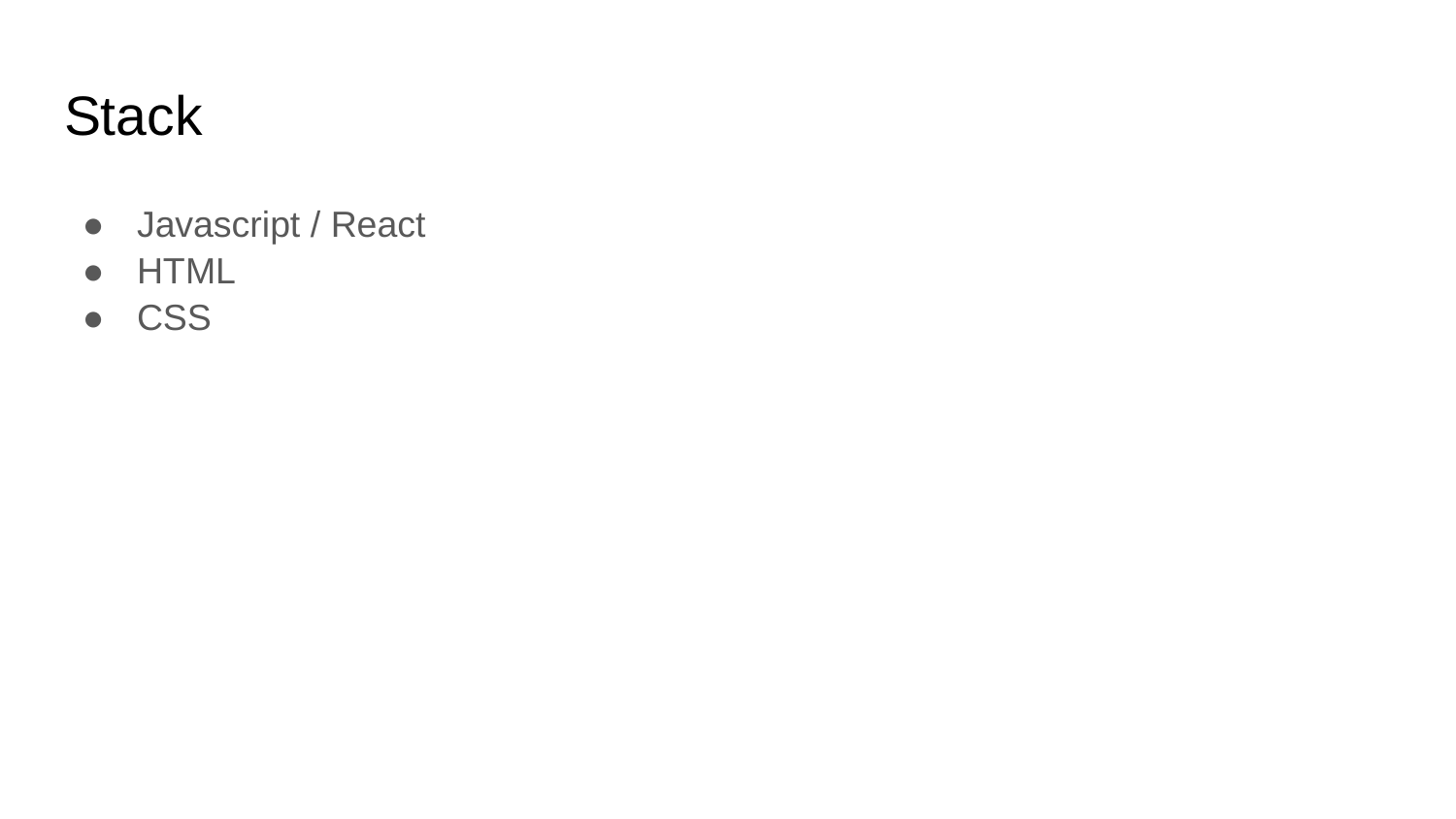

# Stack
Javascript / React
HTML
CSS